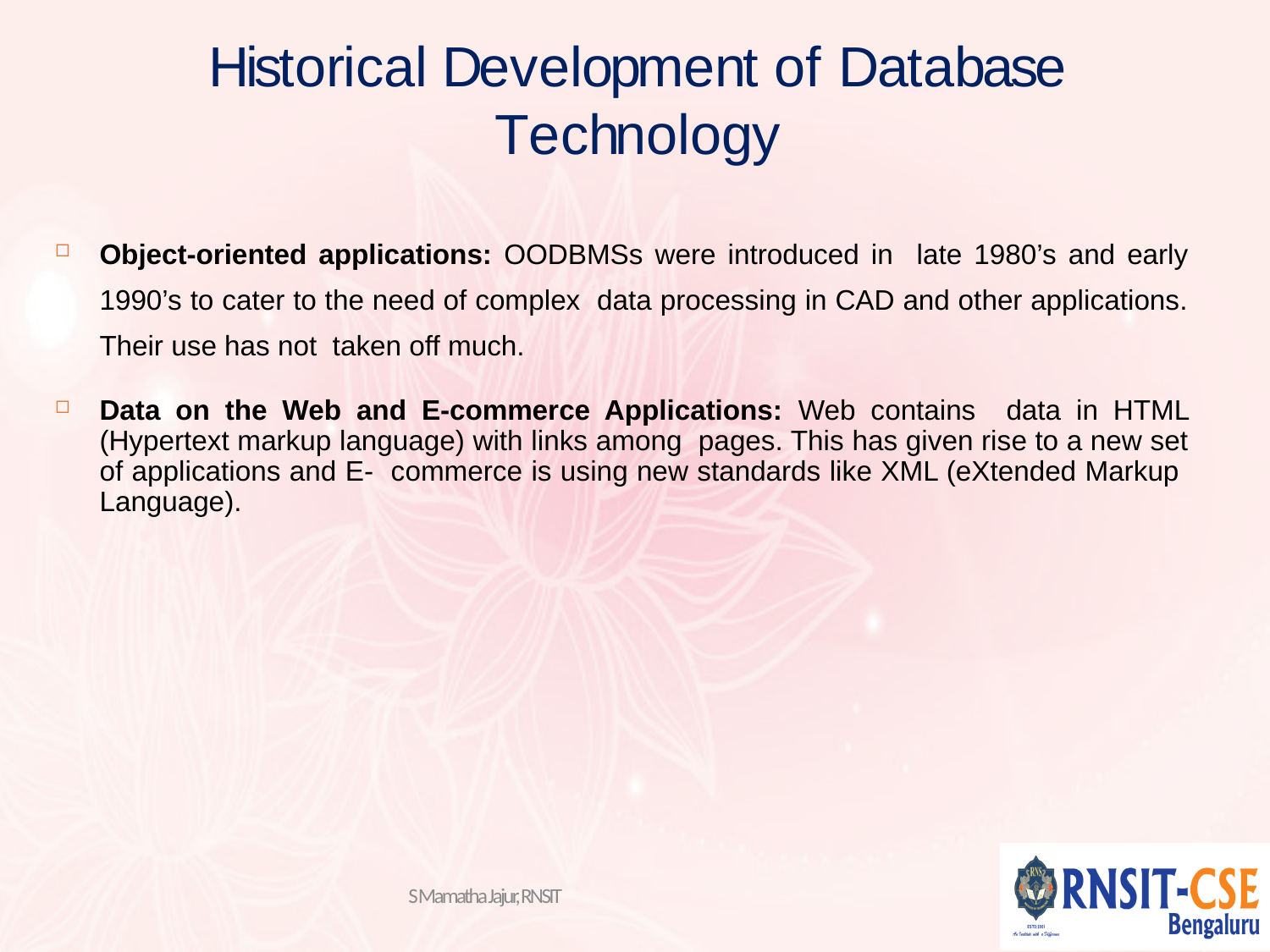

# Historical Development of Database Technology
Object-oriented applications: OODBMSs were introduced in  late 1980’s and early 1990’s to cater to the need of complex  data processing in CAD and other applications. Their use has not  taken off much.

Data on the Web and E-commerce Applications: Web contains  data in HTML (Hypertext markup language) with links among  pages. This has given rise to a new set of applications and E-  commerce is using new standards like XML (eXtended Markup  Language).

S Mamatha Jajur, RNSIT